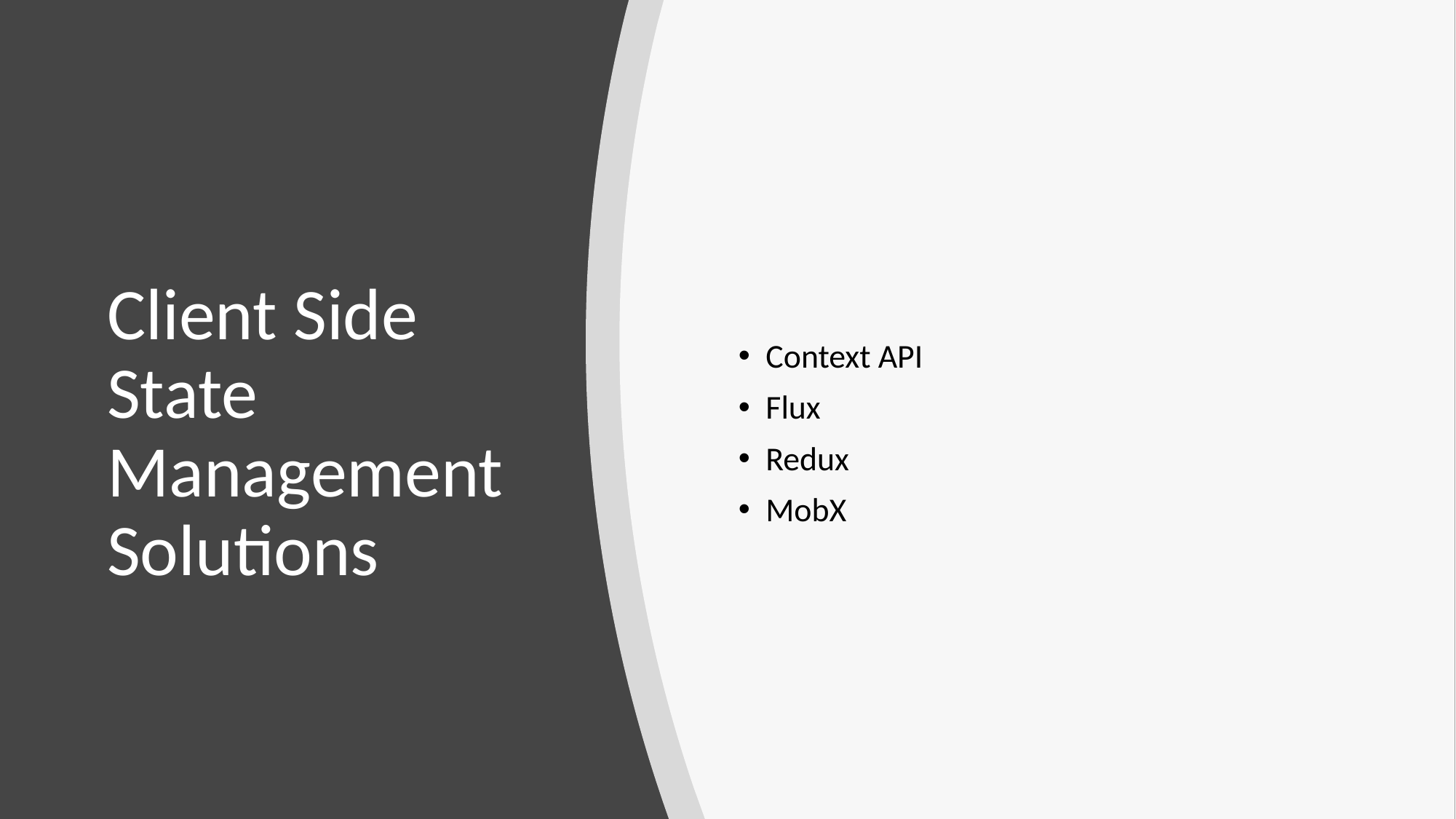

Context API
Flux
Redux
MobX
# Client Side State Management Solutions